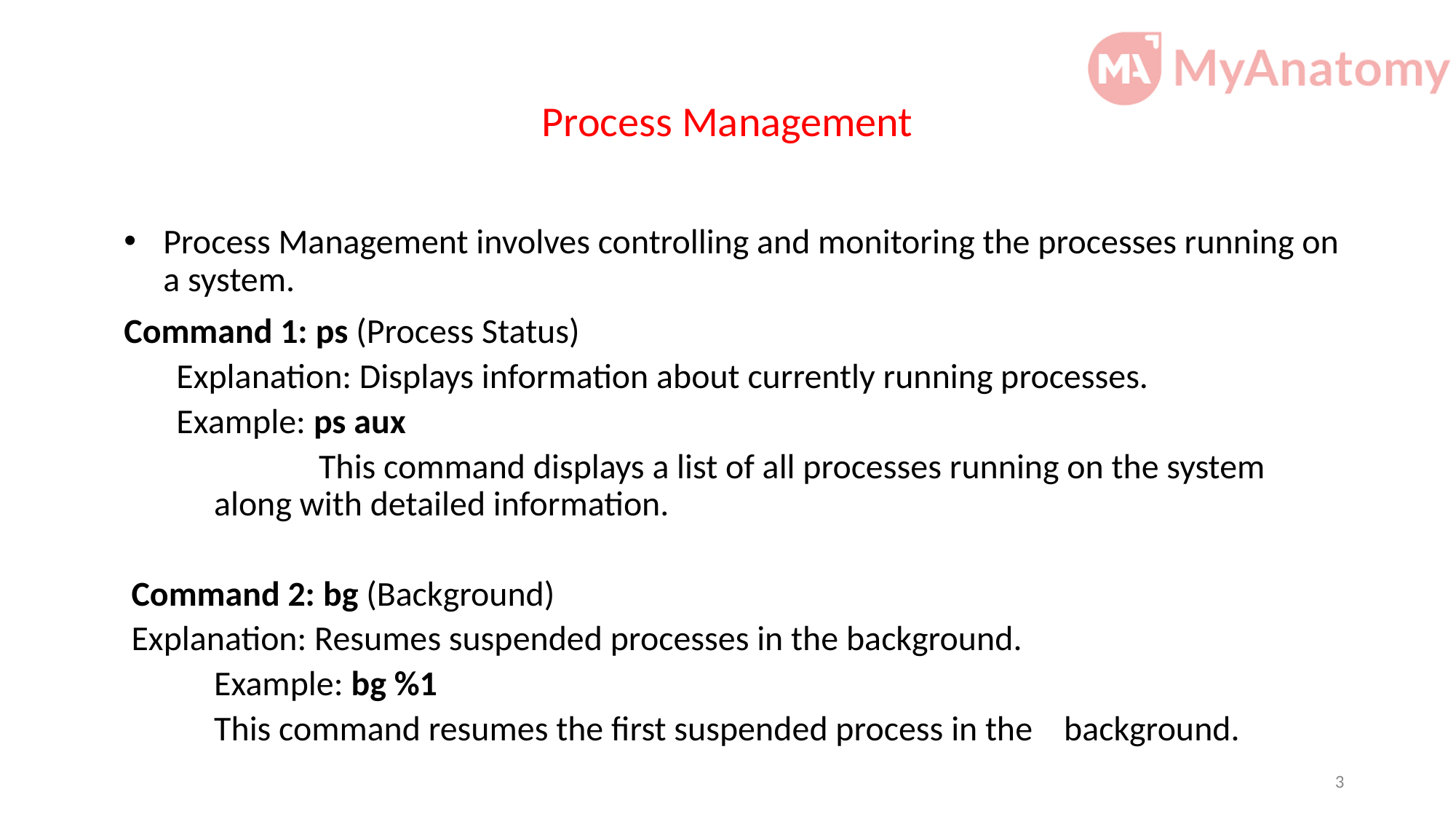

# Process Management
Process Management involves controlling and monitoring the processes running on a system.
	Command 1: ps (Process Status)
	Explanation: Displays information about currently running processes.
	Example: ps aux
	This command displays a list of all processes running on the system along with detailed information.

	Command 2: bg (Background)
	Explanation: Resumes suspended processes in the background.
	Example: bg %1
	This command resumes the first suspended process in the    background.
3